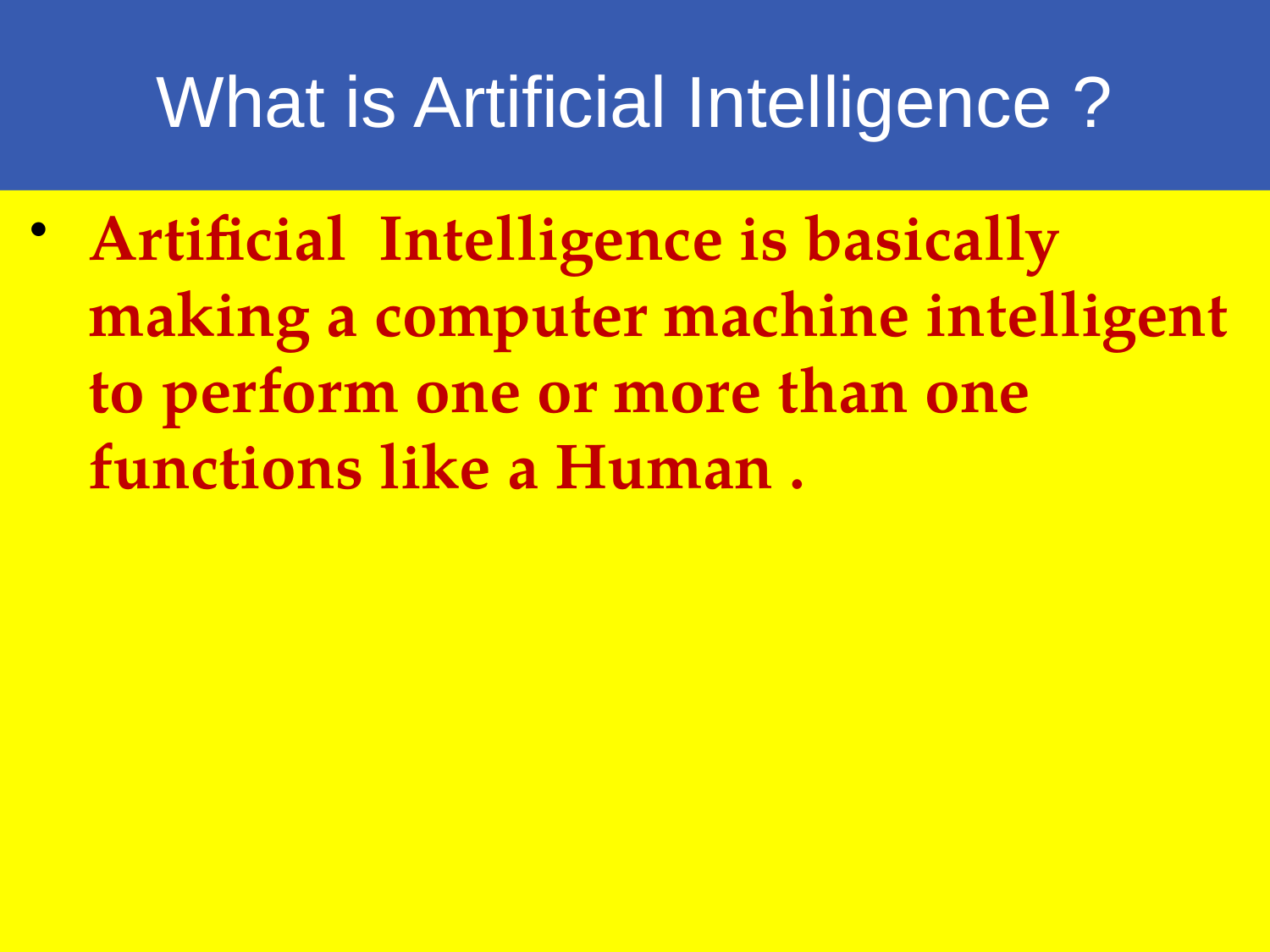

# What is Artificial Intelligence ?
Artificial  Intelligence is basically making a computer machine intelligent to perform one or more than one functions like a Human .